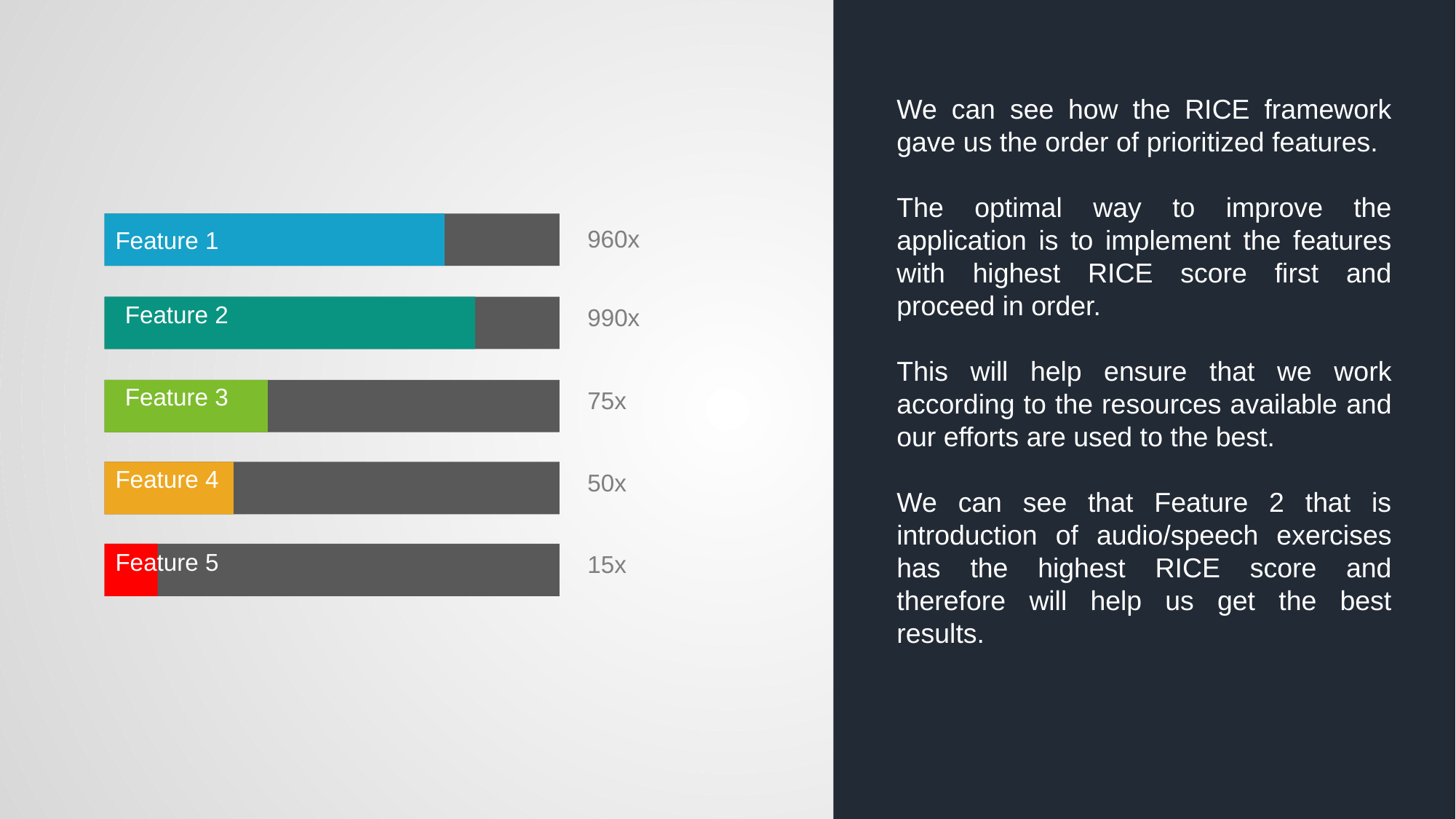

We can see how the RICE framework gave us the order of prioritized features.

The optimal way to improve the application is to implement the features with highest RICE score first and proceed in order.

This will help ensure that we work according to the resources available and our efforts are used to the best.

We can see that Feature 2 that is introduction of audio/speech exercises has the highest RICE score and therefore will help us get the best results.

Feature 1
960x
Feature 2

990x

Feature 3

75x

Feature 4

50x

Feature 5

15x